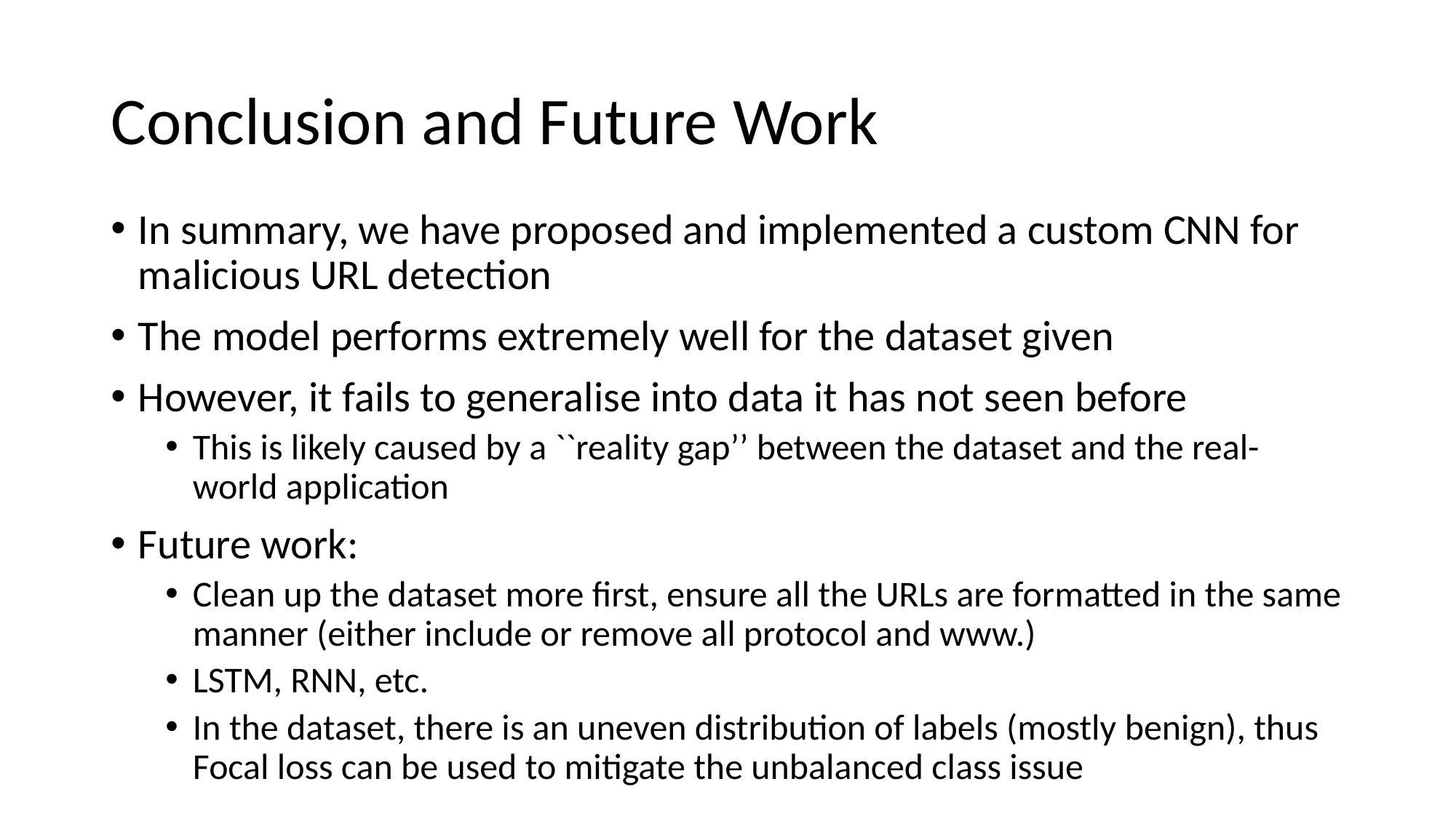

# Conclusion and Future Work
In summary, we have proposed and implemented a custom CNN for malicious URL detection
The model performs extremely well for the dataset given
However, it fails to generalise into data it has not seen before
This is likely caused by a ``reality gap’’ between the dataset and the real-world application
Future work:
Clean up the dataset more first, ensure all the URLs are formatted in the same manner (either include or remove all protocol and www.)
LSTM, RNN, etc.
In the dataset, there is an uneven distribution of labels (mostly benign), thus Focal loss can be used to mitigate the unbalanced class issue